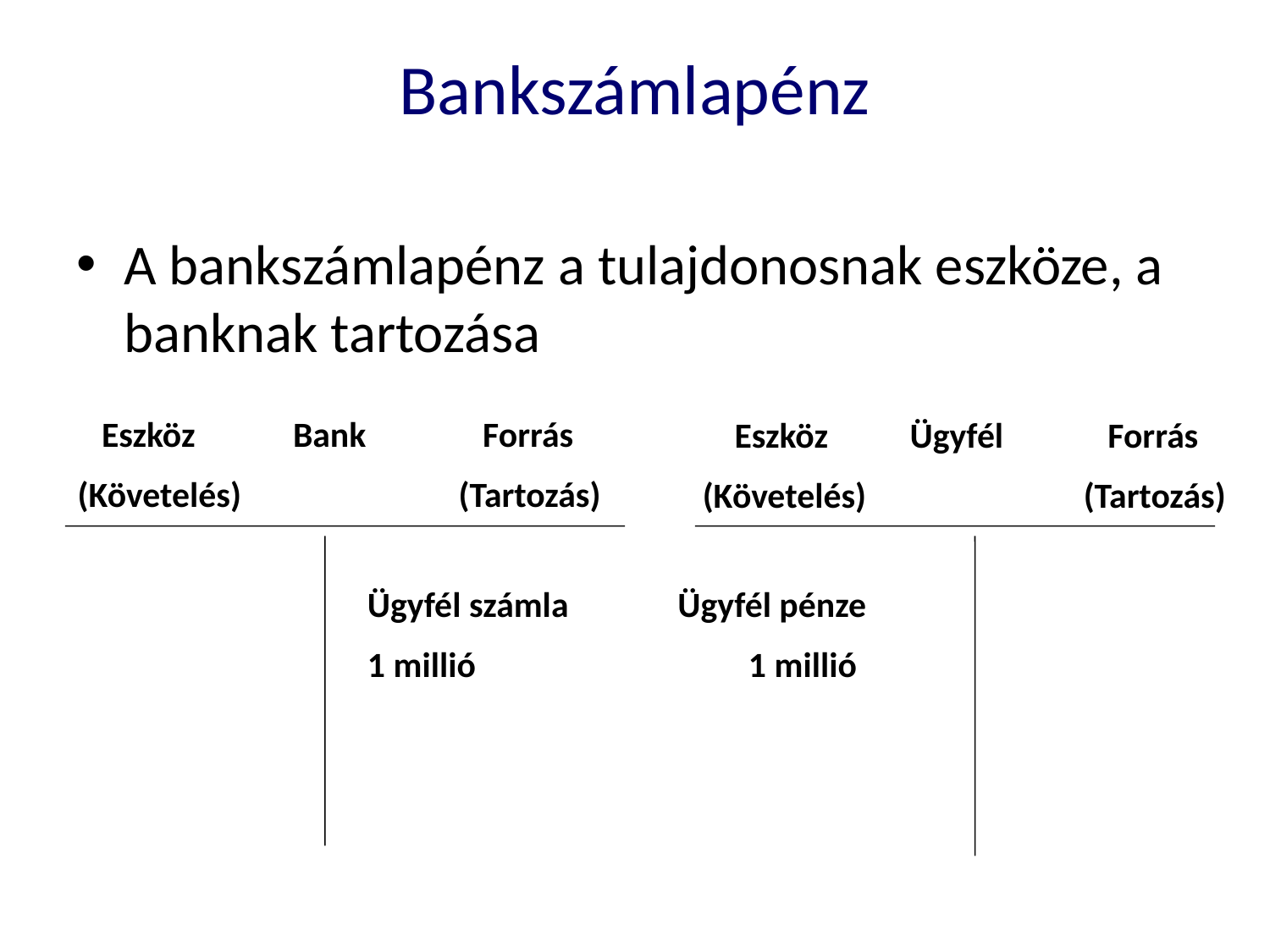

Bankszámlapénz
A bankszámlapénz a tulajdonosnak eszköze, a banknak tartozása
   Eszköz	           Bank	   Forrás
(Követelés)		(Tartozás)
    Eszköz	          Ügyfél      	   Forrás
(Követelés)		(Tartozás)

Ügyfél számla	       Ügyfél pénze
1 millió			1 millió